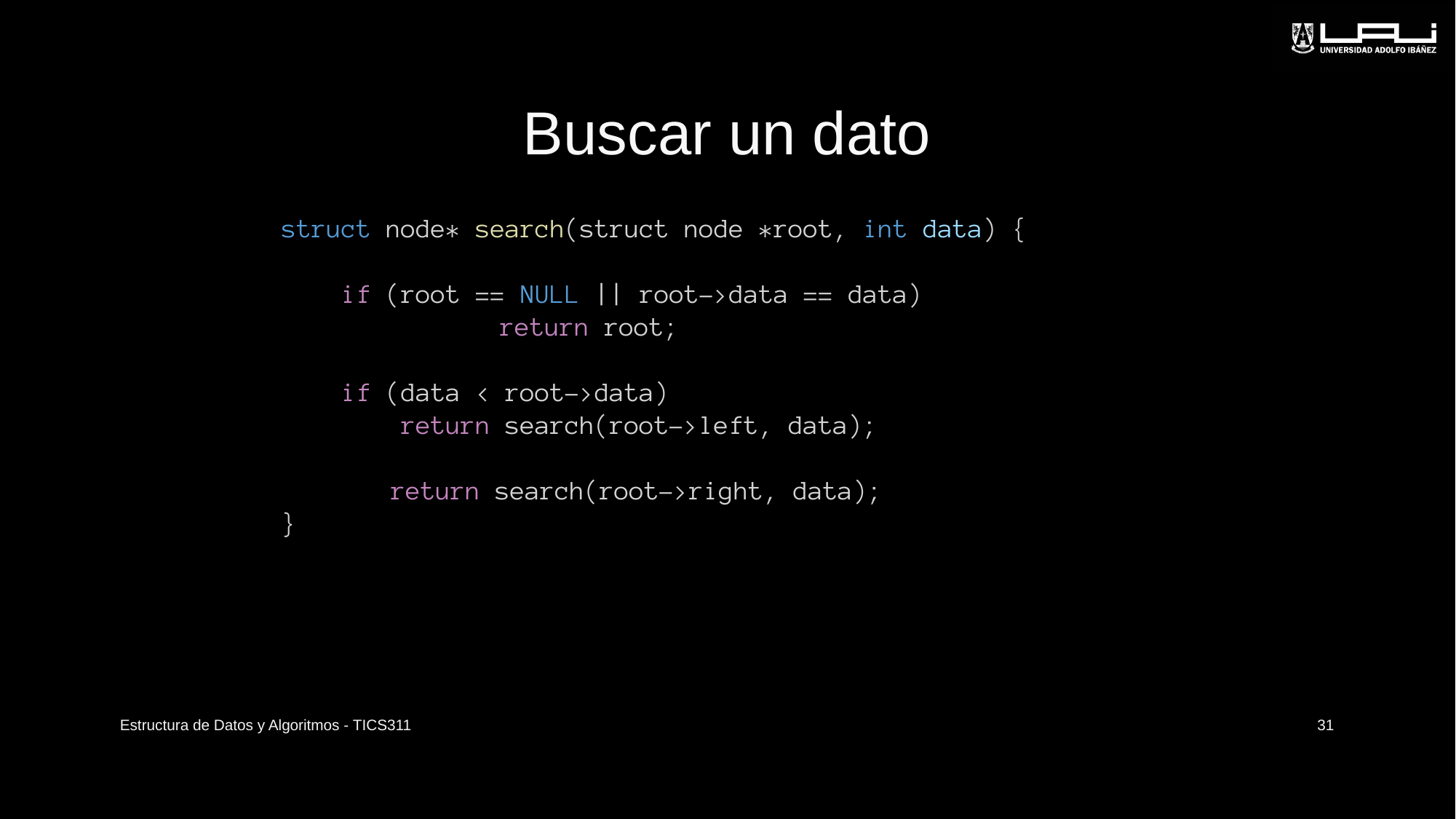

# Buscar un dato
struct node* search(struct node *root, int data) {

    if (root == NULL || root->data == data)
		return root;

    if (data < root->data)
        return search(root->left, data);

	return search(root->right, data);
}

Estructura de Datos y Algoritmos - TICS311
31